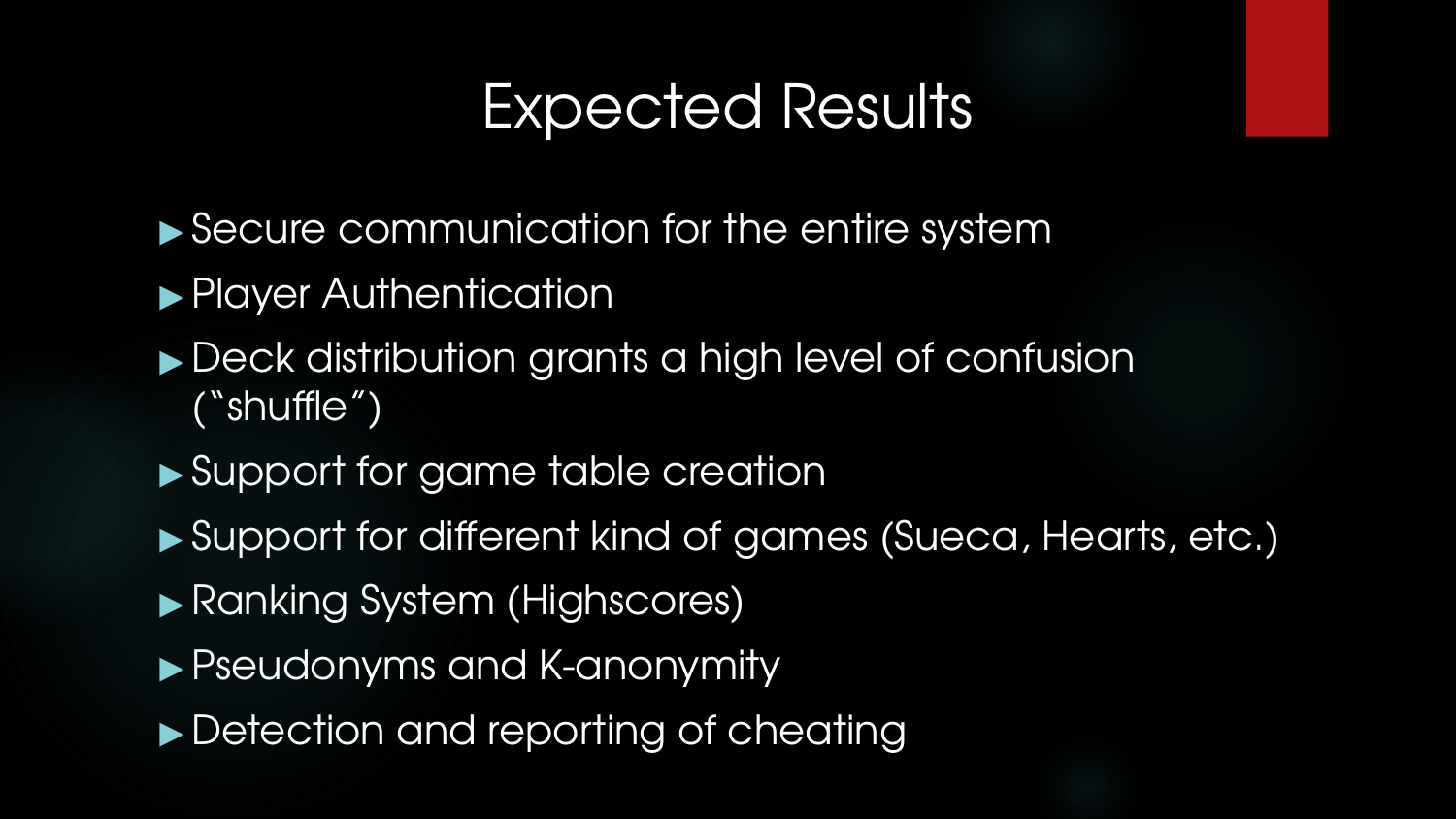

# Expected Results
Secure communication for the entire system
Player Authentication
Deck distribution grants a high level of confusion (“shuffle”)
Support for game table creation
Support for different kind of games (Sueca, Hearts, etc.)
Ranking System (Highscores)
Pseudonyms and K-anonymity
Detection and reporting of cheating.